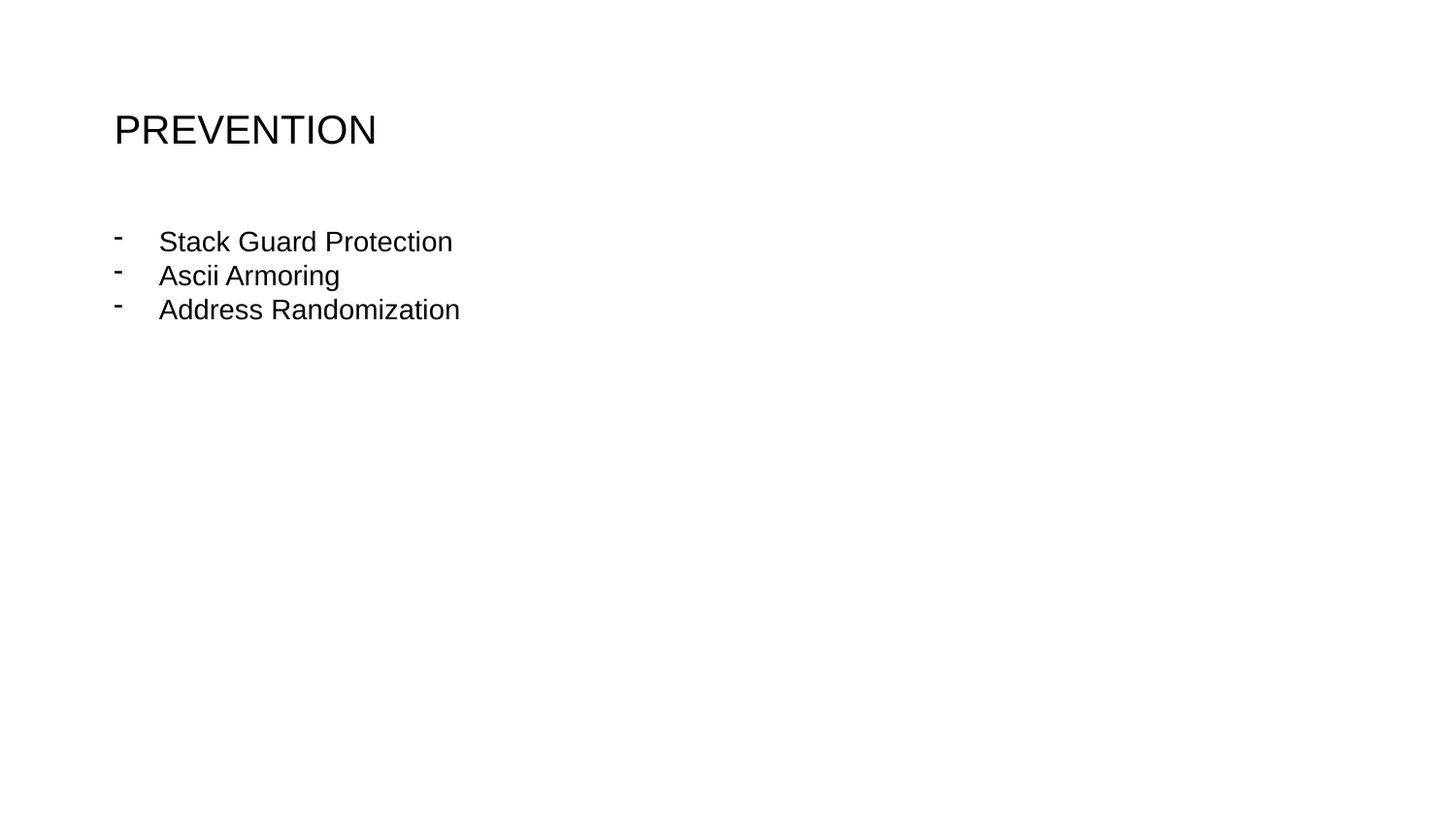

PREVENTION
Stack Guard Protection
Ascii Armoring
Address Randomization